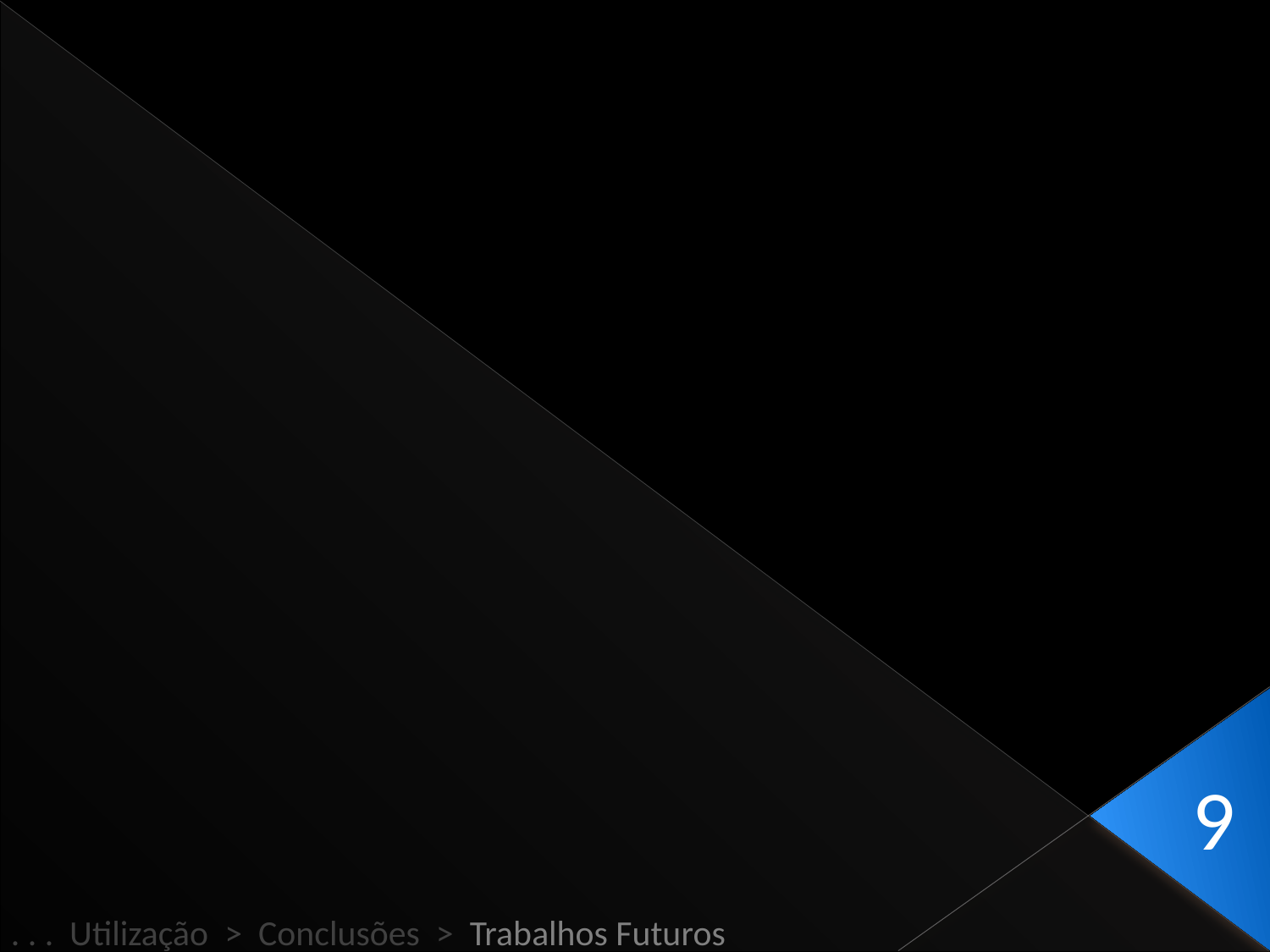

9
. . .  Utilização  >  Conclusões  >  Trabalhos Futuros